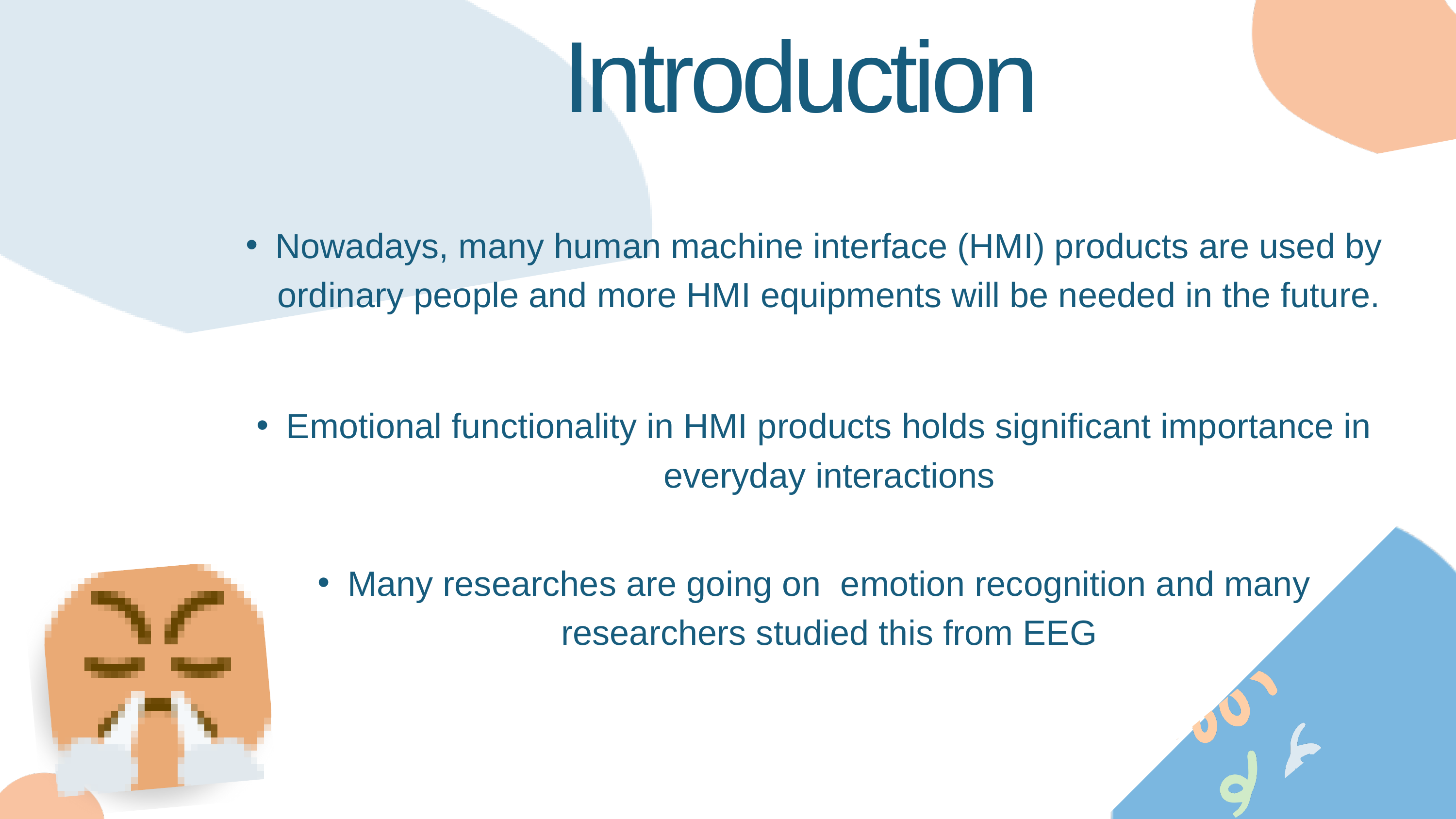

Introduction
Nowadays, many human machine interface (HMI) products are used by ordinary people and more HMI equipments will be needed in the future.
Emotional functionality in HMI products holds significant importance in everyday interactions

Many researches are going on  emotion recognition and many researchers studied this from EEG